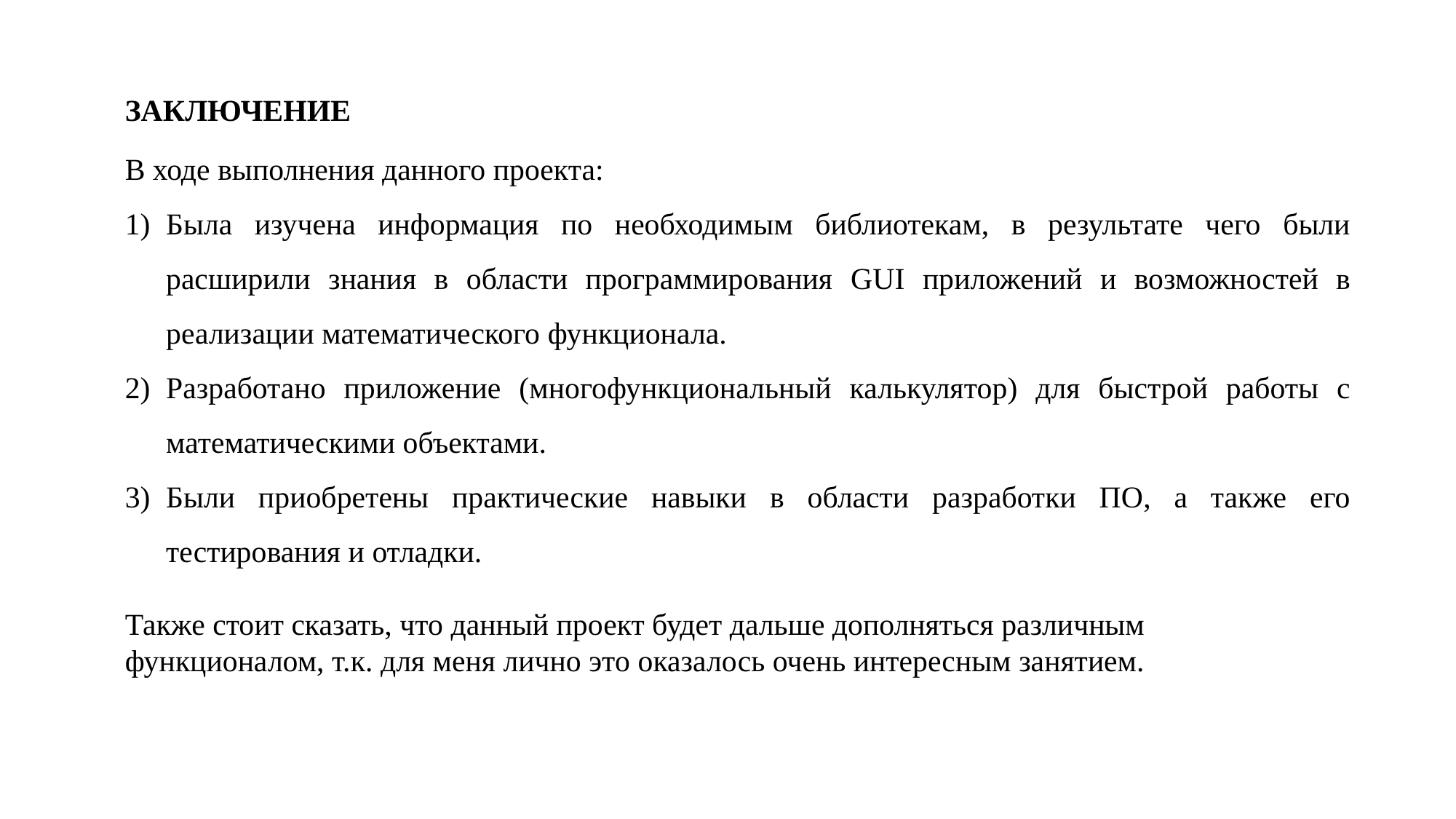

ЗАКЛЮЧЕНИЕ
В ходе выполнения данного проекта:
Была изучена информация по необходимым библиотекам, в результате чего были расширили знания в области программирования GUI приложений и возможностей в реализации математического функционала.
Разработано приложение (многофункциональный калькулятор) для быстрой работы с математическими объектами.
Были приобретены практические навыки в области разработки ПО, а также его тестирования и отладки.

Также стоит сказать, что данный проект будет дальше дополняться различным функционалом, т.к. для меня лично это оказалось очень интересным занятием.